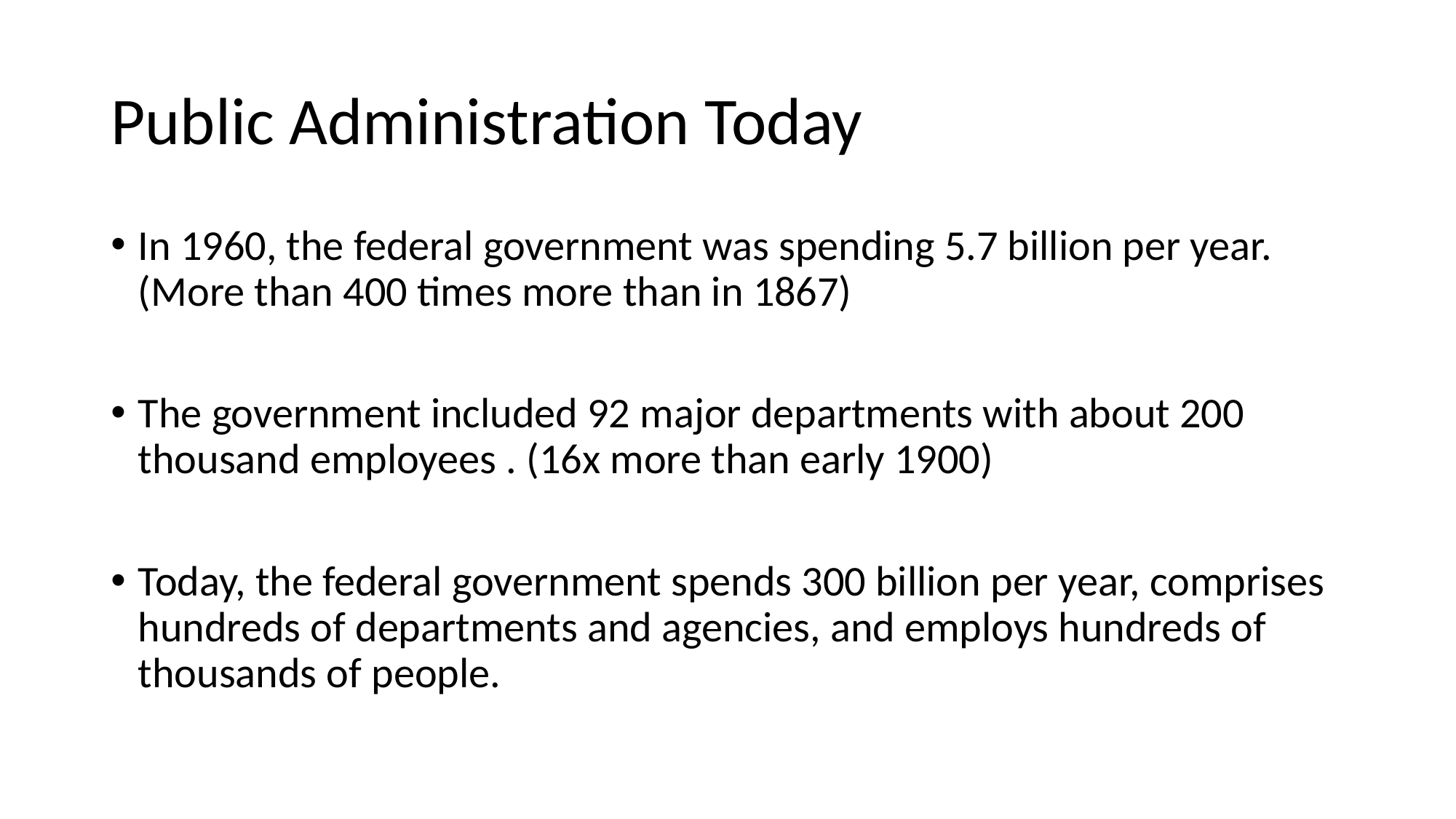

# Public Administration Today
In 1960, the federal government was spending 5.7 billion per year.(More than 400 times more than in 1867)

The government included 92 major departments with about 200 thousand employees . (16x more than early 1900)

Today, the federal government spends 300 billion per year, comprises hundreds of departments and agencies, and employs hundreds of thousands of people.